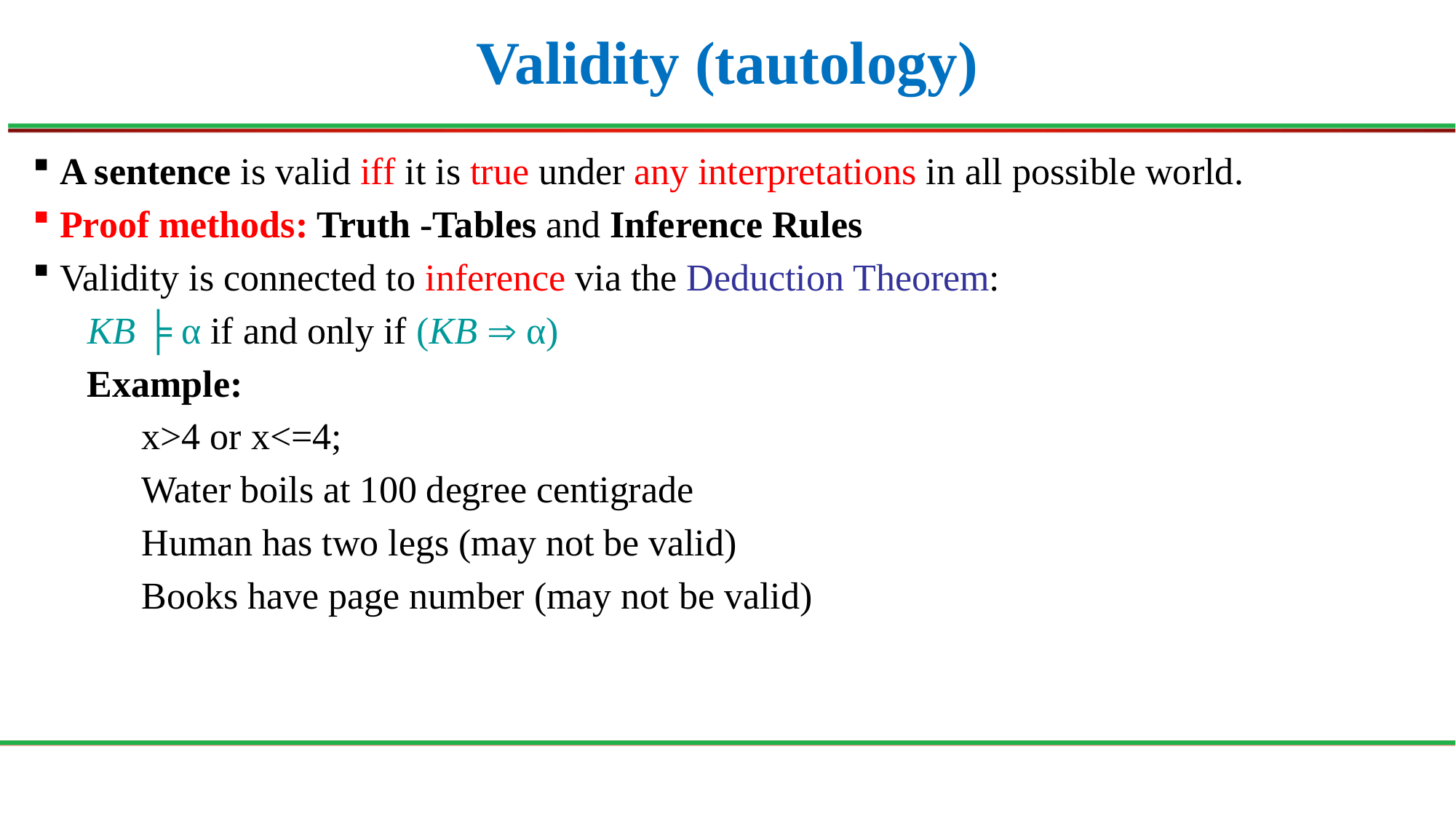

# Validity (tautology)
A sentence is valid iff it is true under any interpretations in all possible world.
Proof methods: Truth -Tables and Inference Rules
Validity is connected to inference via the Deduction Theorem:
KB ╞ α if and only if (KB ⇒ α)
Example:
x>4 or x<=4;
Water boils at 100 degree centigrade
Human has two legs (may not be valid)
Books have page number (may not be valid)